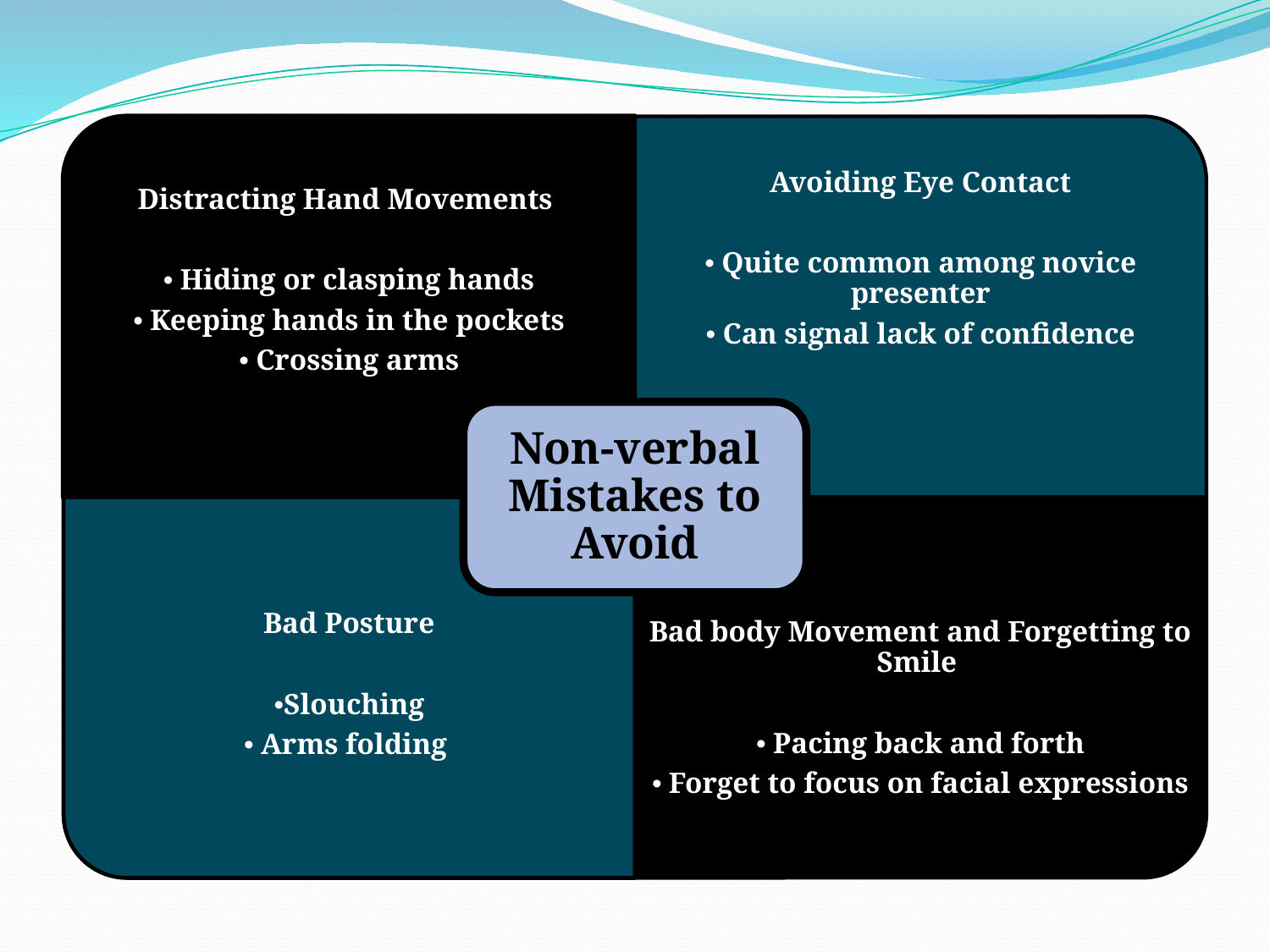

Avoiding Eye Contact

• Quite common among novice presenter
 • Can signal lack of confidence

Distracting Hand Movements

• Hiding or clasping hands
• Keeping hands in the pockets
• Crossing arms

Non-verbal Mistakes to Avoid

Bad Posture

•Slouching
• Arms folding

Bad body Movement and Forgetting to Smile

• Pacing back and forth
• Forget to focus on facial expressions